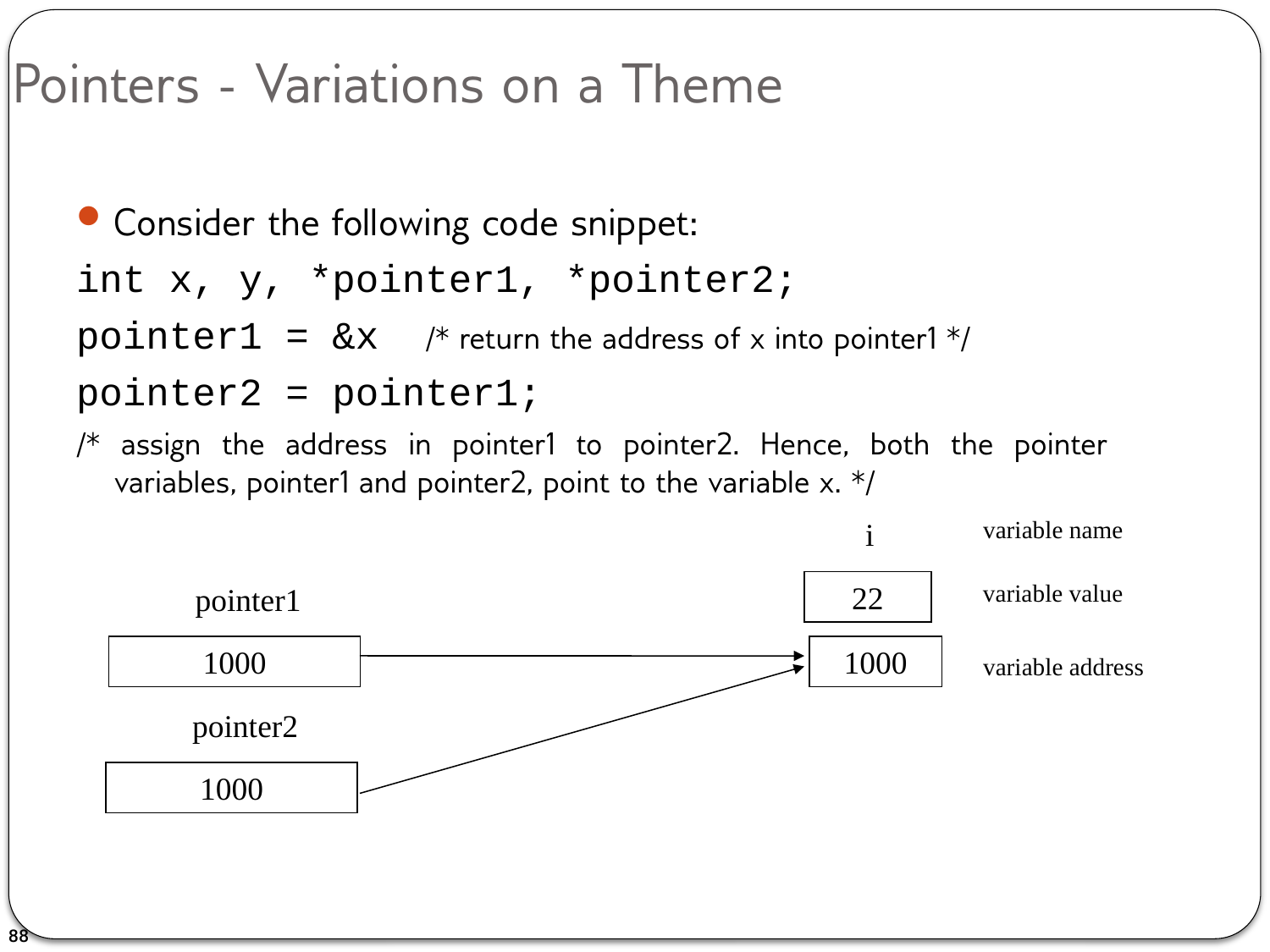

# Pointers - Variations on a Theme
Consider the following code snippet:
int x, y, *pointer1, *pointer2;
pointer1 = &x  /* return the address of x into pointer1 */
pointer2 = pointer1;
/* assign the address in pointer1 to pointer2. Hence, both the pointer variables, pointer1 and pointer2, point to the variable x. */

i
variable name
22
variable value
pointer1
1000
1000
variable address

pointer2
1000